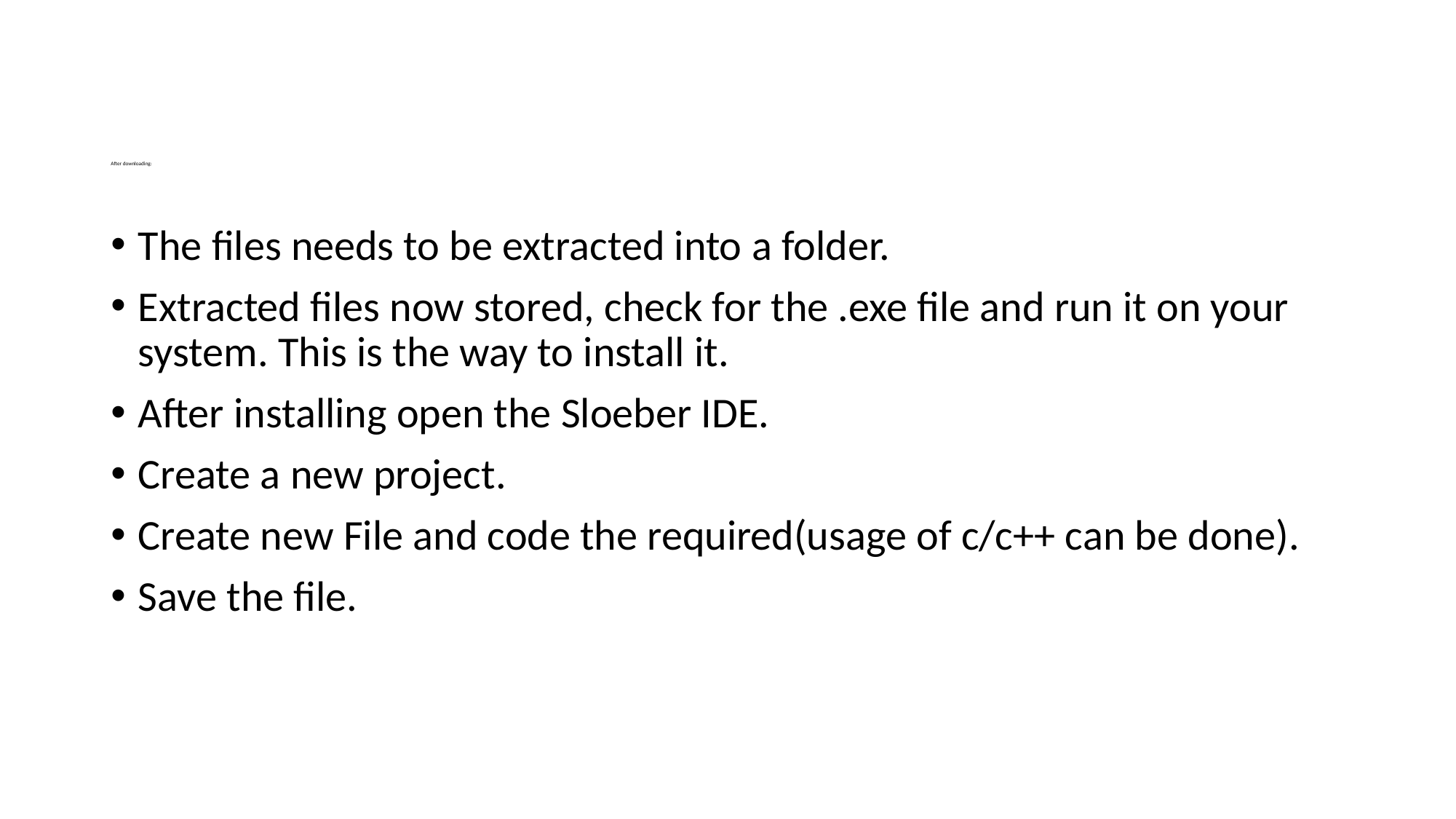

# After downloading:
The files needs to be extracted into a folder.
Extracted files now stored, check for the .exe file and run it on your system. This is the way to install it.
After installing open the Sloeber IDE.
Create a new project.
Create new File and code the required(usage of c/c++ can be done).
Save the file.